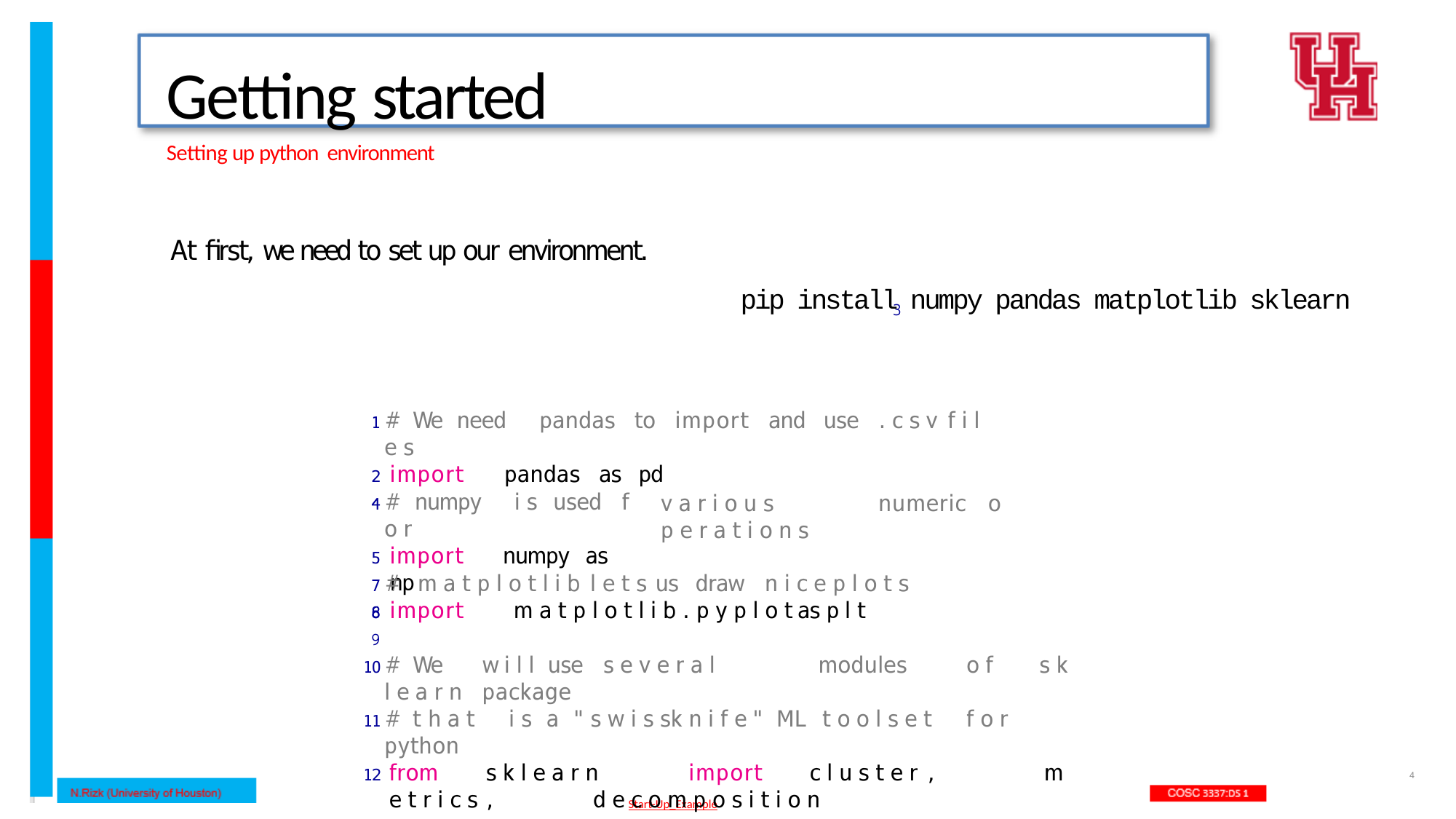

Getting started
Setting up python environment
At first, we need to set up our environment.
pip install numpy pandas matplotlib sklearn
3
# We  need	pandas	to	import	and	use	. c s v	f i l e s
import	pandas	as	pd
# numpy	i s	used	f o r
import	numpy	as	np
6
v a r i o u s	numeric	o p e r a t i o n s
# m a t p l o t l i b	l e t s	us	draw	n i c e	p l o t s
import	m a t p l o t l i b . p y p l o t	as	p l t
9
# We	w i l l	use	s e v e r a l	modules	o f	s k l e a r n	package
# t h a t	i s	a	" s w i s s	k n i f e " ML  t o o l s e t	f o r	python
from	s k l e a r n	import	c l u s t e r ,	m e t r i c s ,	d e c o m p o s i t i o n
4
Start-Up_Example